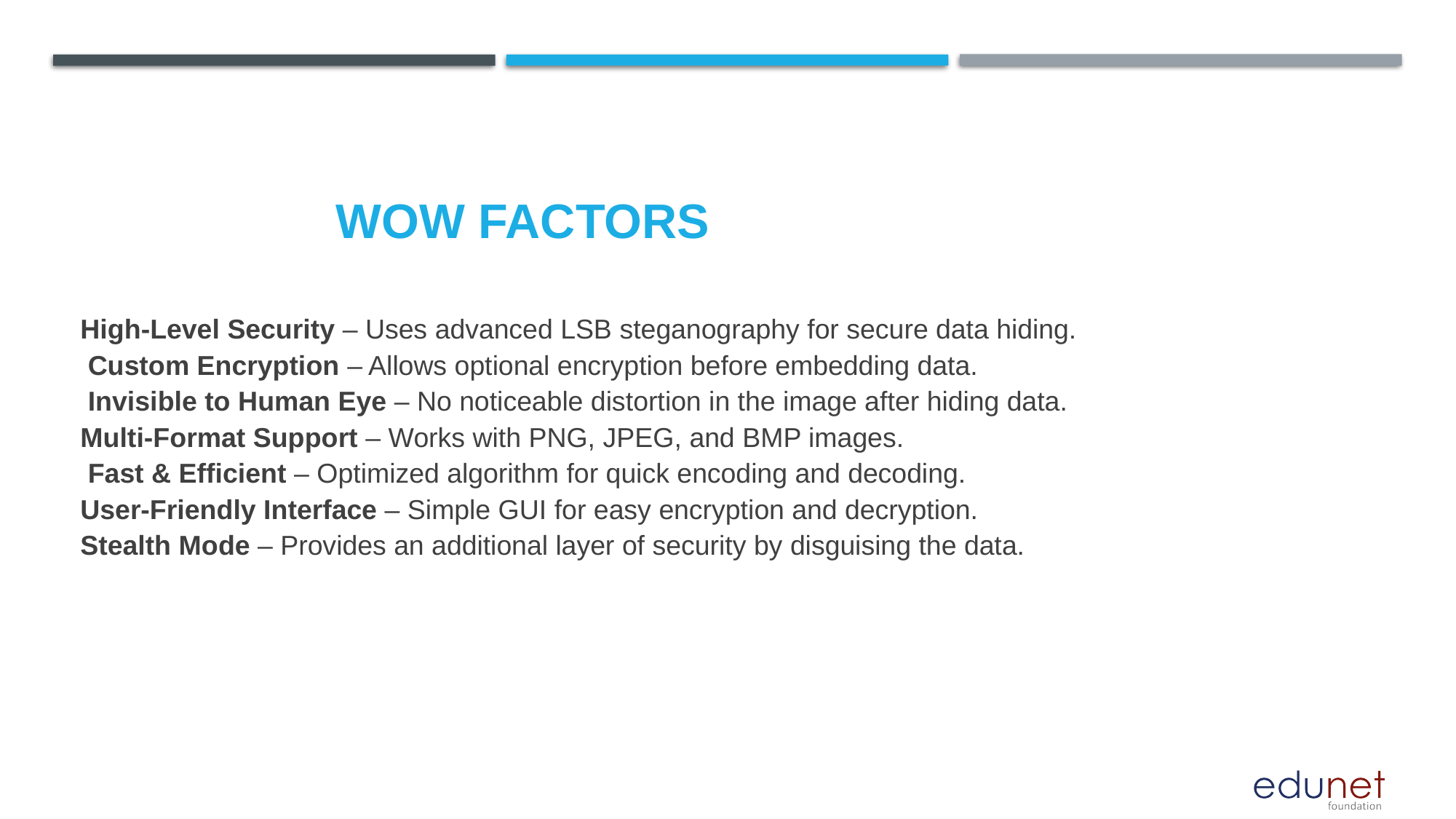

# Wow factors
High-Level Security – Uses advanced LSB steganography for secure data hiding.
 Custom Encryption – Allows optional encryption before embedding data.
 Invisible to Human Eye – No noticeable distortion in the image after hiding data.
Multi-Format Support – Works with PNG, JPEG, and BMP images.
 Fast & Efficient – Optimized algorithm for quick encoding and decoding.
User-Friendly Interface – Simple GUI for easy encryption and decryption.
Stealth Mode – Provides an additional layer of security by disguising the data.